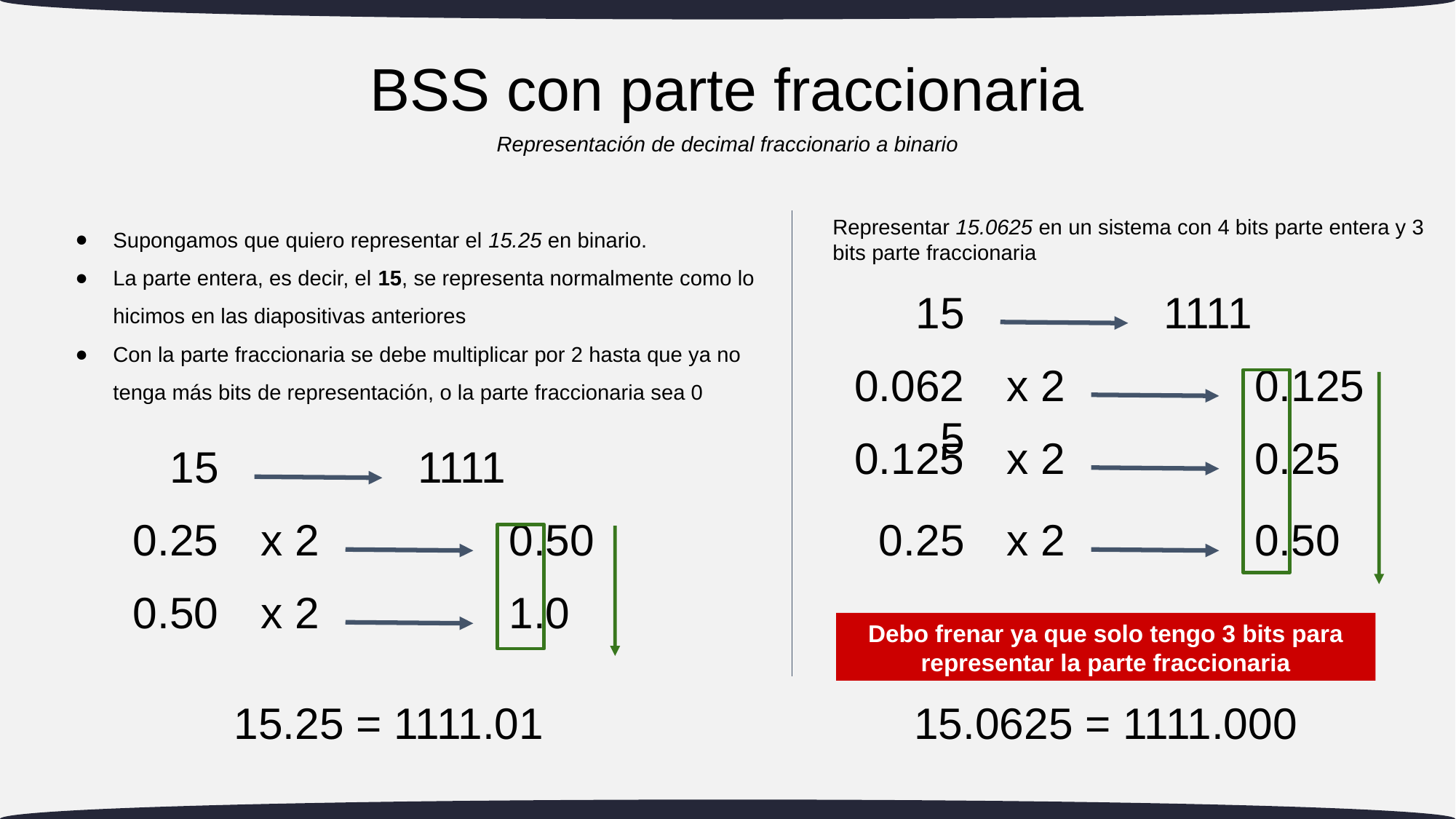

# BSS con parte fraccionaria
Representación de decimal fraccionario a binario
Supongamos que quiero representar el 15.25 en binario.
La parte entera, es decir, el 15, se representa normalmente como lo hicimos en las diapositivas anteriores
Con la parte fraccionaria se debe multiplicar por 2 hasta que ya no tenga más bits de representación, o la parte fraccionaria sea 0
Representar 15.0625 en un sistema con 4 bits parte entera y 3 bits parte fraccionaria
15
1111
0.0625
x 2
0.125

0.125
x 2
0.25
15
1111
0.50
0.25
x 2
0.25
x 2
0.50

1.0
x 2
0.50
Debo frenar ya que solo tengo 3 bits para representar la parte fraccionaria
15.25 = 1111.01
15.0625 = 1111.000